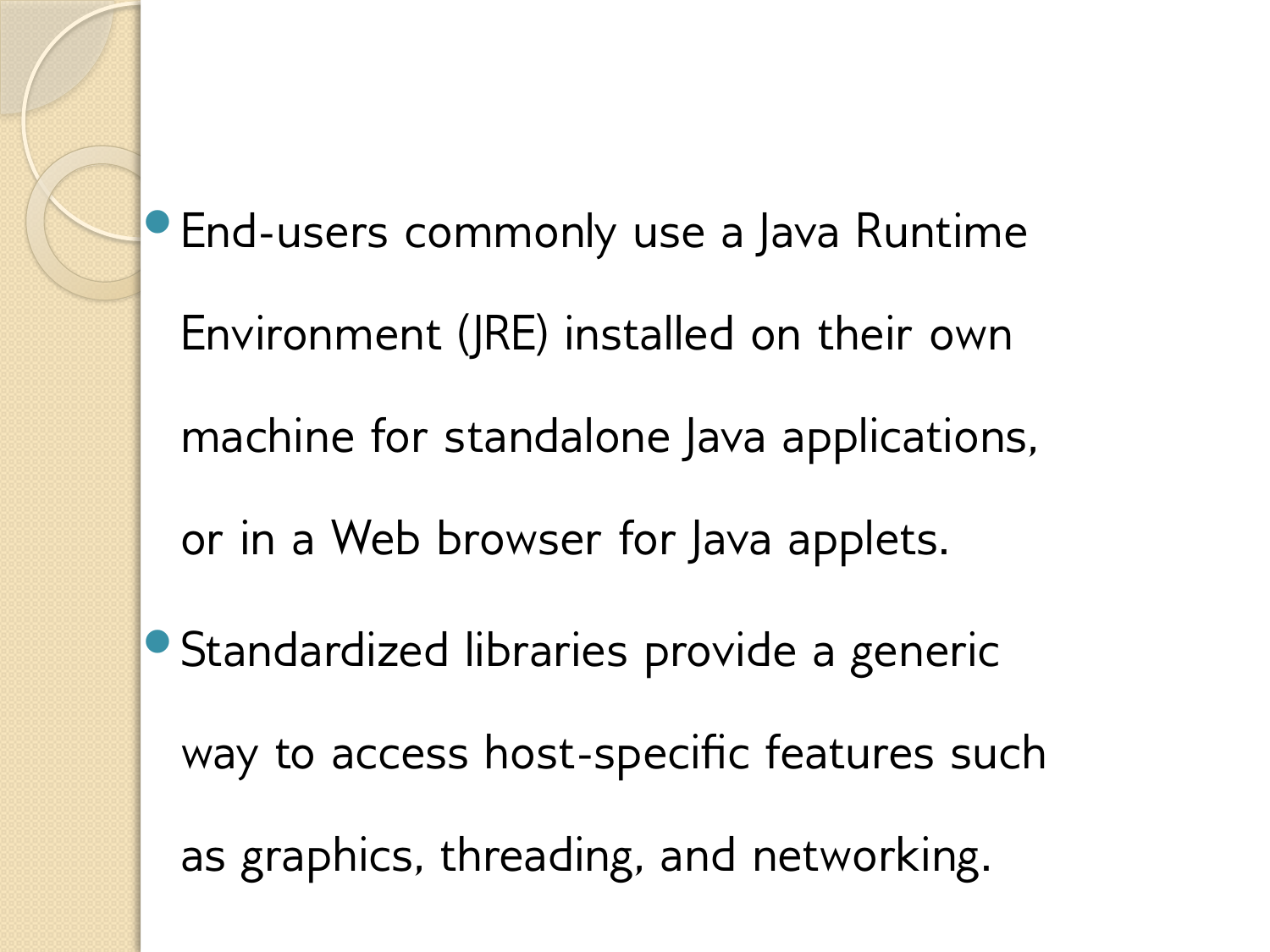

End-users commonly use a Java Runtime Environment (JRE) installed on their own machine for standalone Java applications, or in a Web browser for Java applets.
Standardized libraries provide a generic way to access host-specific features such as graphics, threading, and networking.